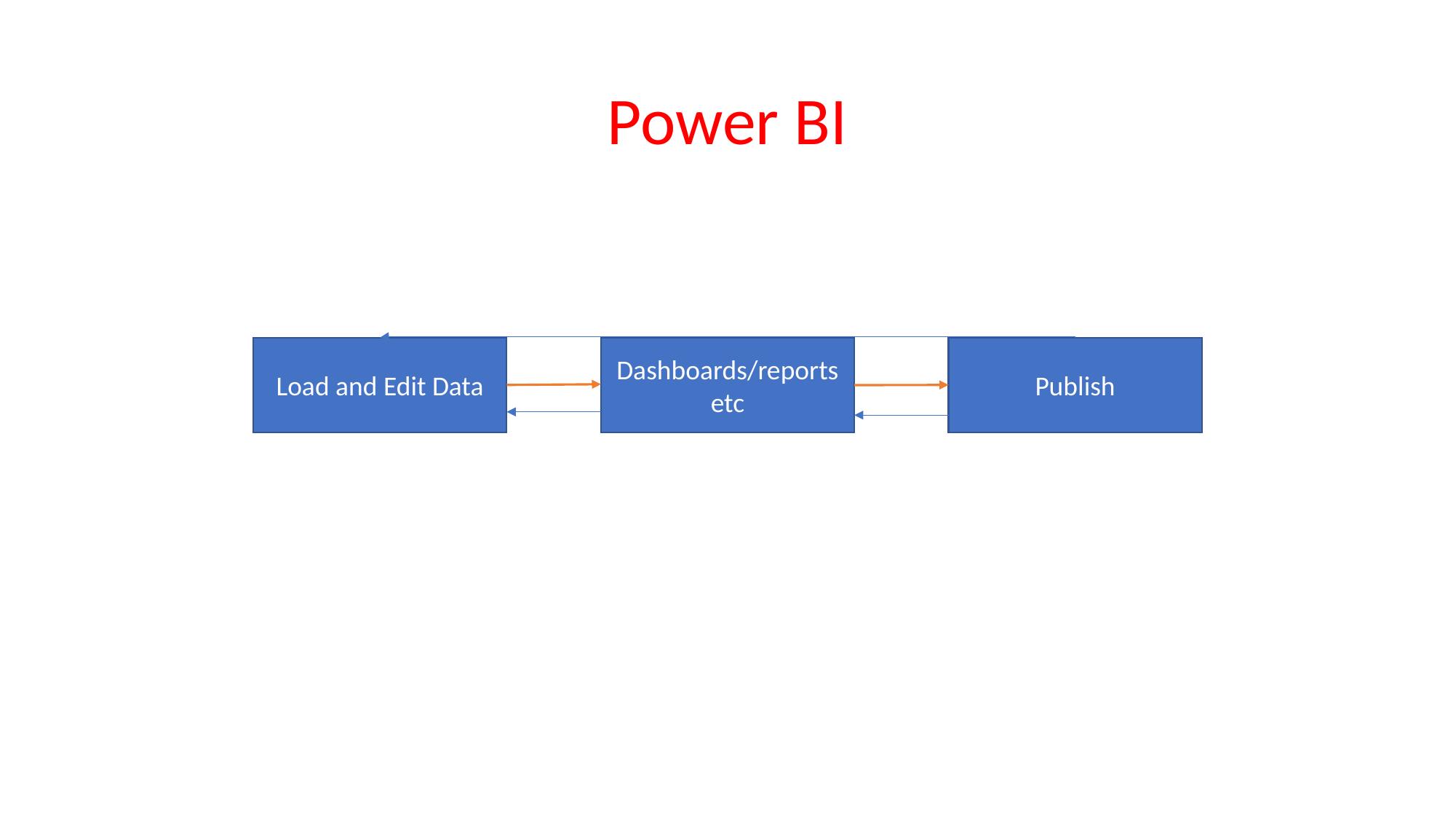

# Power BI
Load and Edit Data
Publish
Dashboards/reports etc